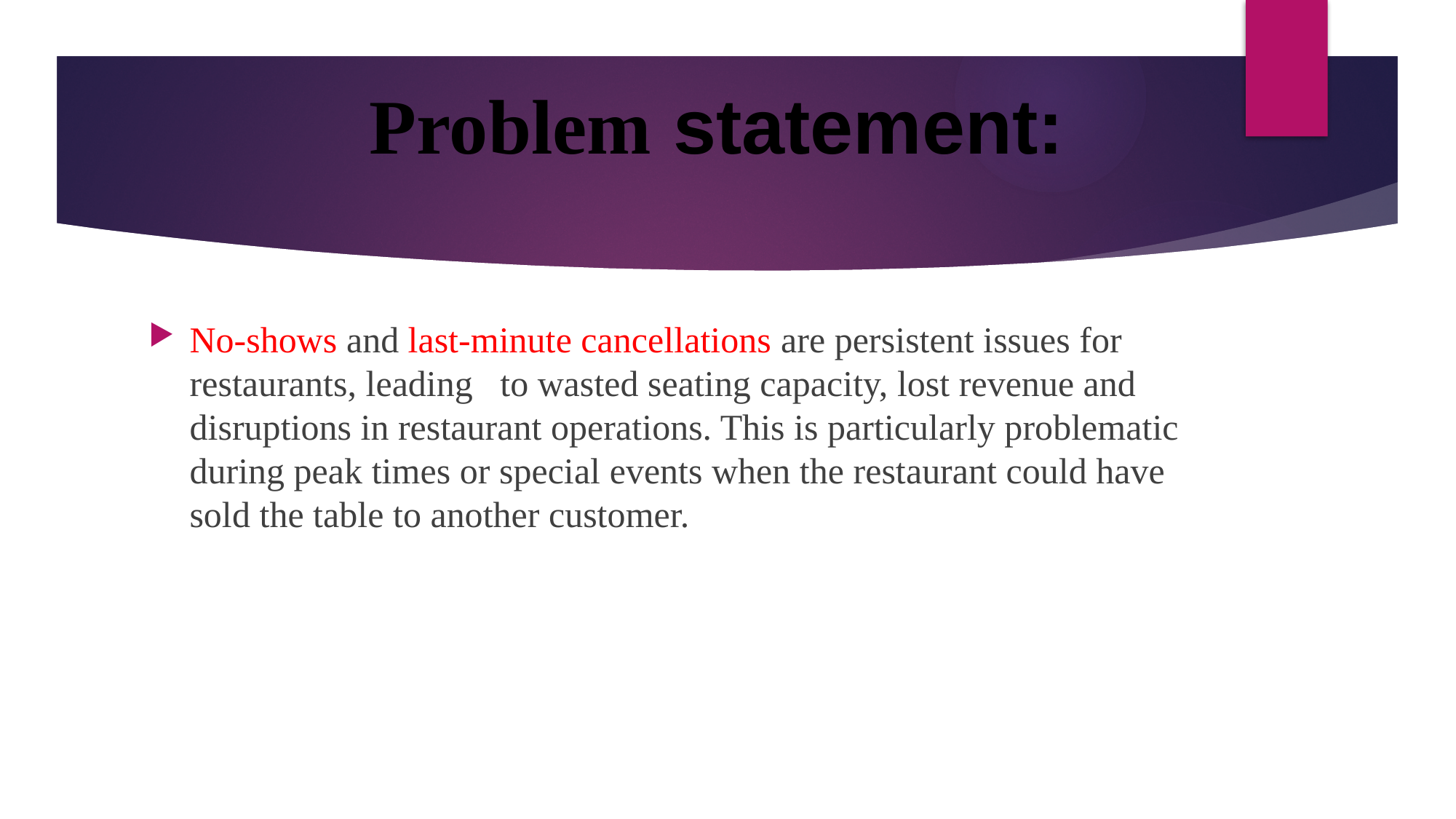

# Problem statement:
No-shows and last-minute cancellations are persistent issues for restaurants, leading   to wasted seating capacity, lost revenue and disruptions in restaurant operations. This is particularly problematic during peak times or special events when the restaurant could have sold the table to another customer.